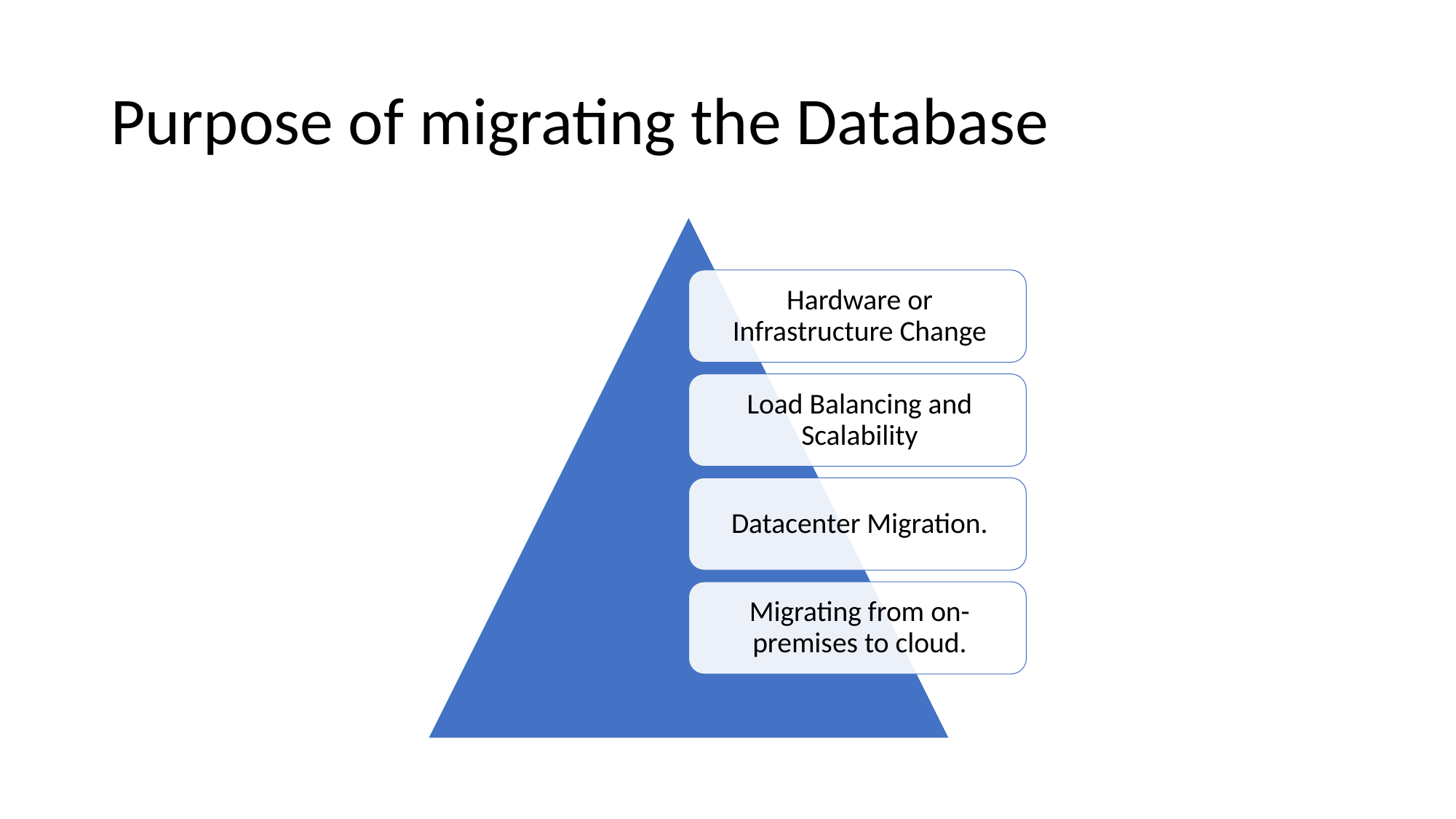

# Purpose of migrating the Database
Hardware or Infrastructure Change
Load Balancing and Scalability
Datacenter Migration.
Migrating from on-premises to cloud.